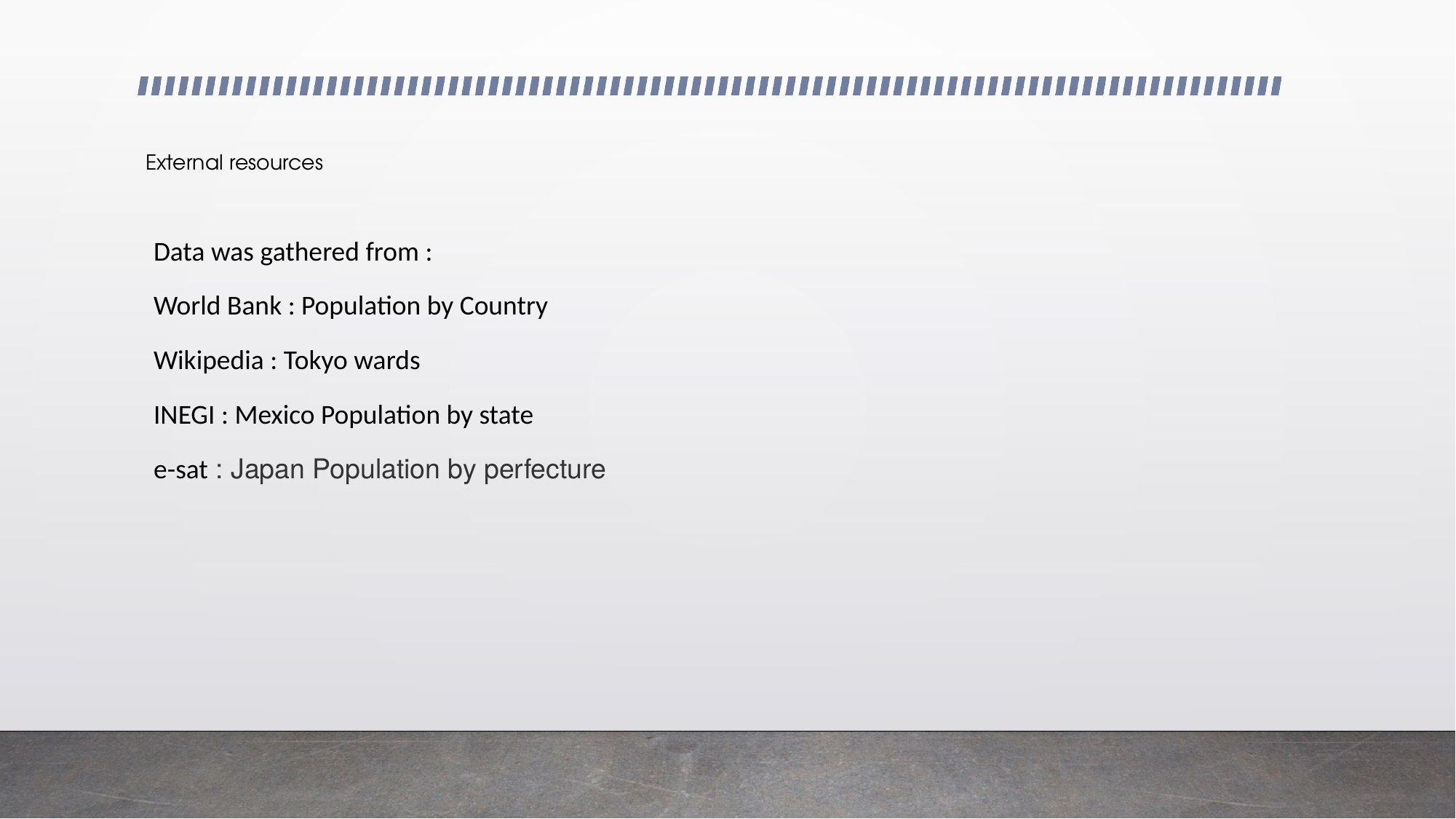

# External resources
Data was gathered from :
World Bank : Population by Country
Wikipedia : Tokyo wards
INEGI : Mexico Population by state
e-sat : Japan Population by perfecture